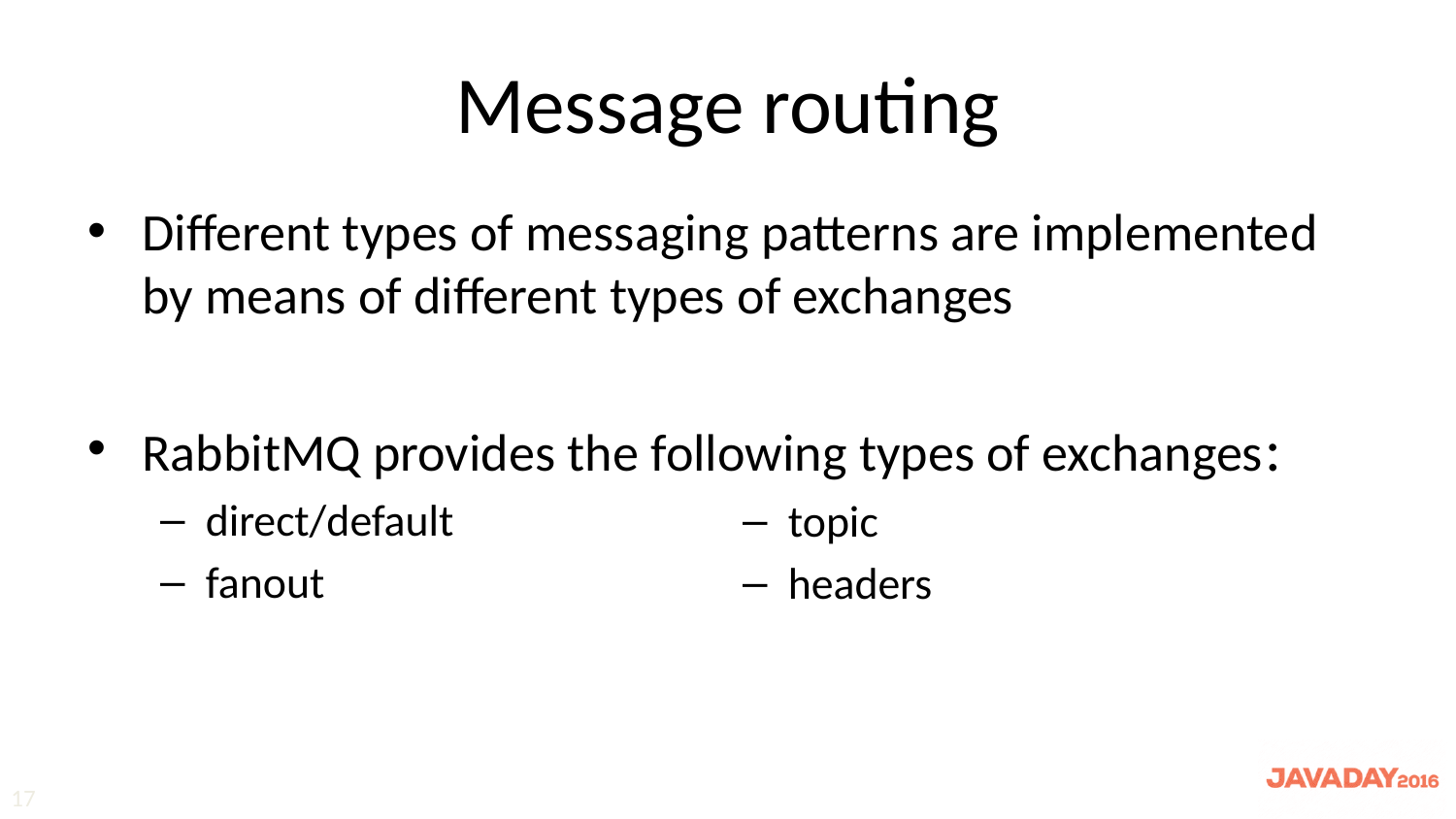

# Message routing
Different types of messaging patterns are implemented by means of different types of exchanges

RabbitMQ provides the following types of exchanges:
direct/default
fanout

topic
headers

17